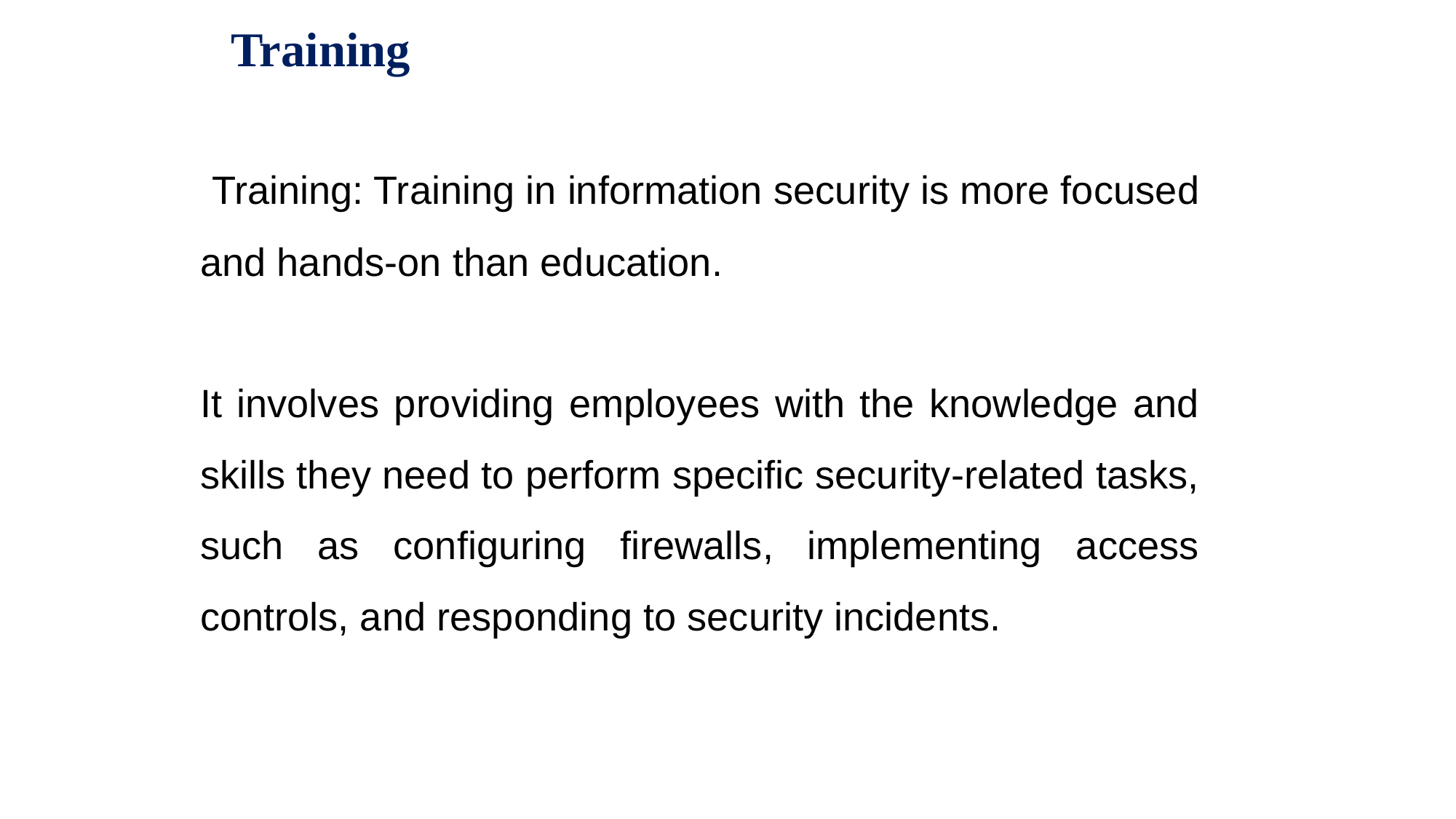

# Training
 Training: Training in information security is more focused and hands-on than education.

It involves providing employees with the knowledge and skills they need to perform specific security-related tasks, such as configuring firewalls, implementing access controls, and responding to security incidents.